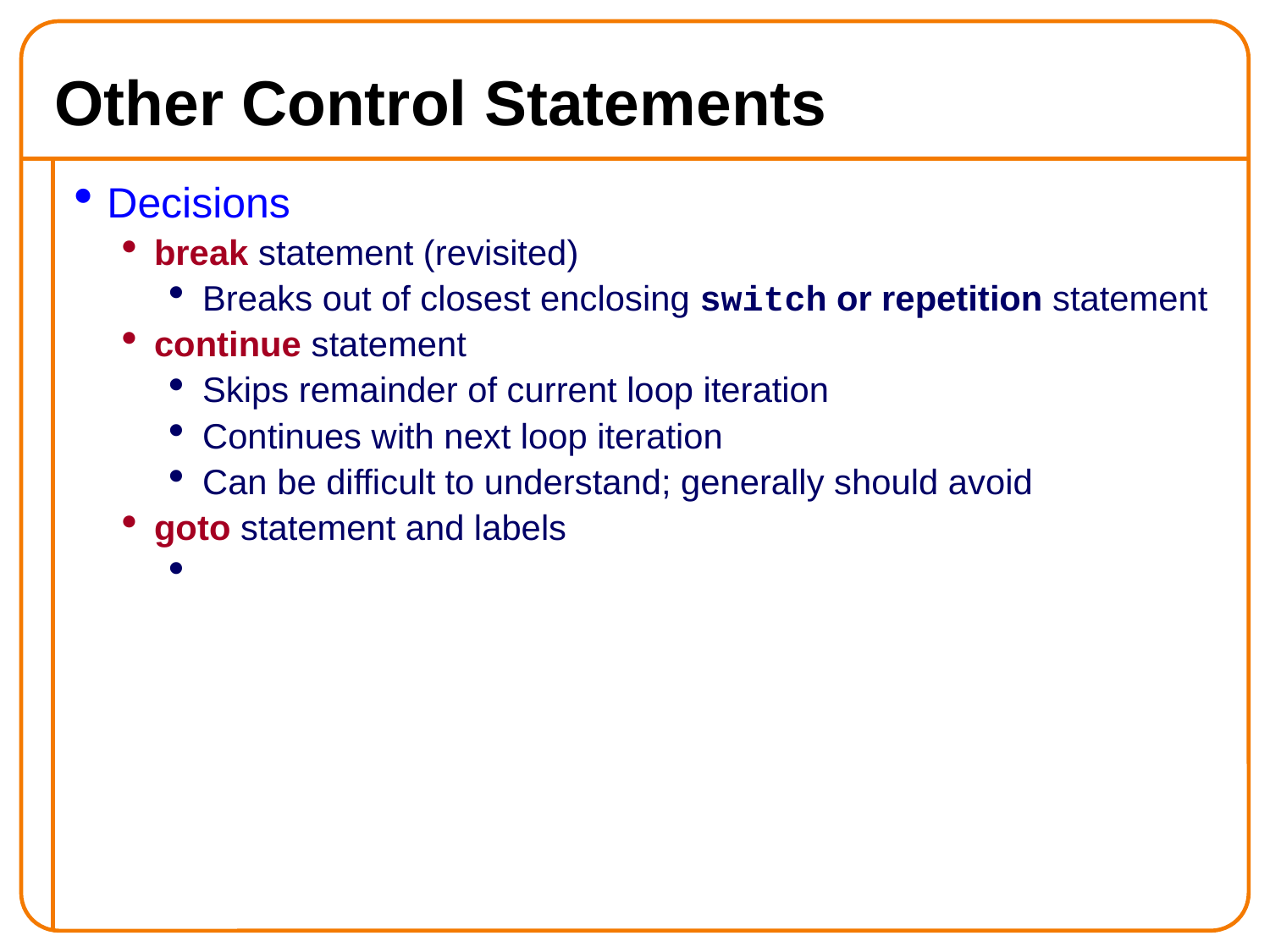

Other Control Statements
Decisions
break statement (revisited)
Breaks out of closest enclosing switch or repetition statement
continue statement
Skips remainder of current loop iteration
Continues with next loop iteration
Can be difficult to understand; generally should avoid
goto statement and labels